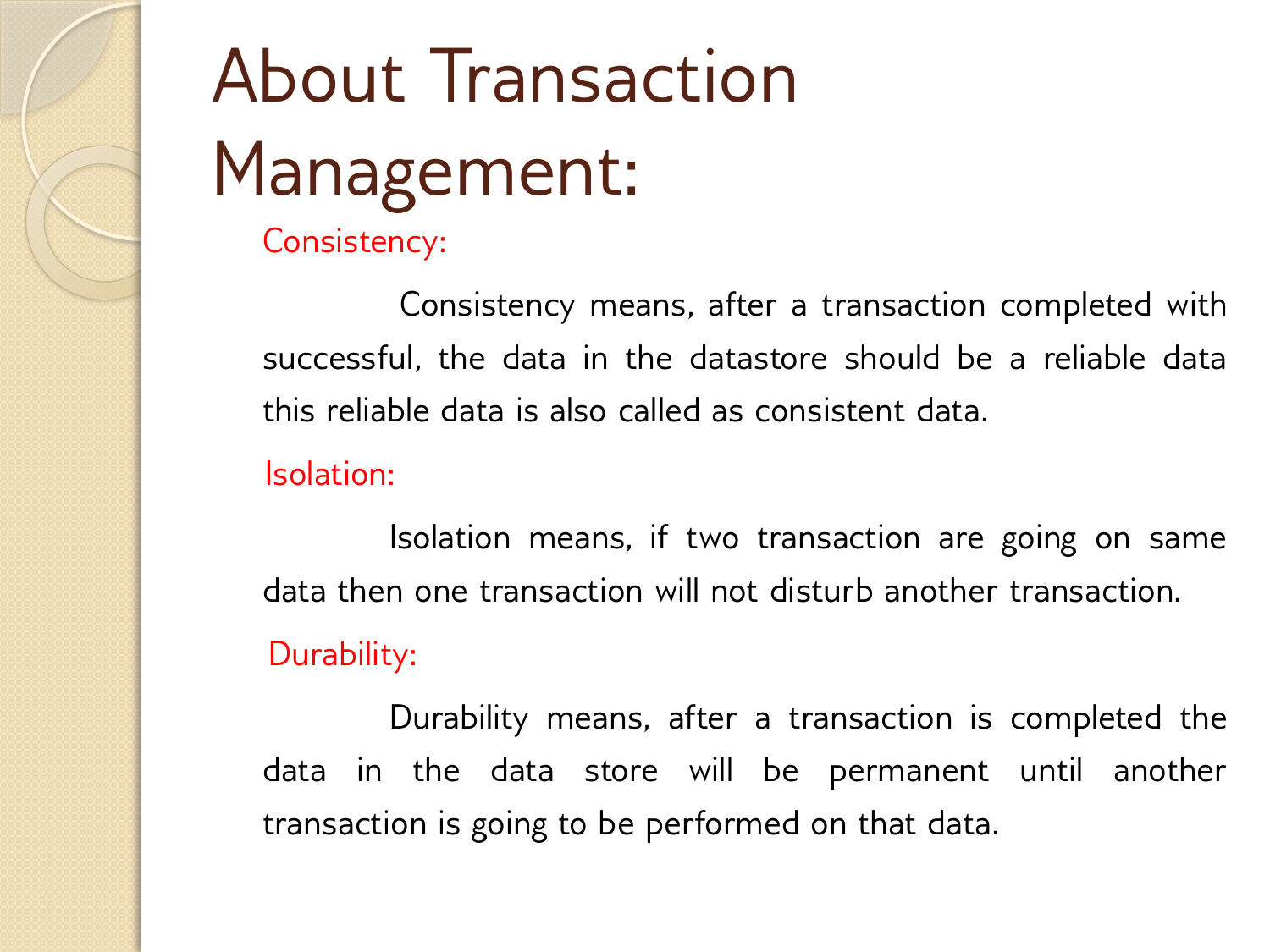

# About Transaction Management:
  	Consistency:
		 Consistency means, after a transaction completed with successful, the data in the datastore should be a reliable data this reliable data is also called as consistent data.
    Isolation:
		Isolation means, if two transaction are going on same data then one transaction will not disturb another transaction.
    Durability:
		Durability means, after a transaction is completed the data in the data store will be permanent until another transaction is going to be performed on that data.